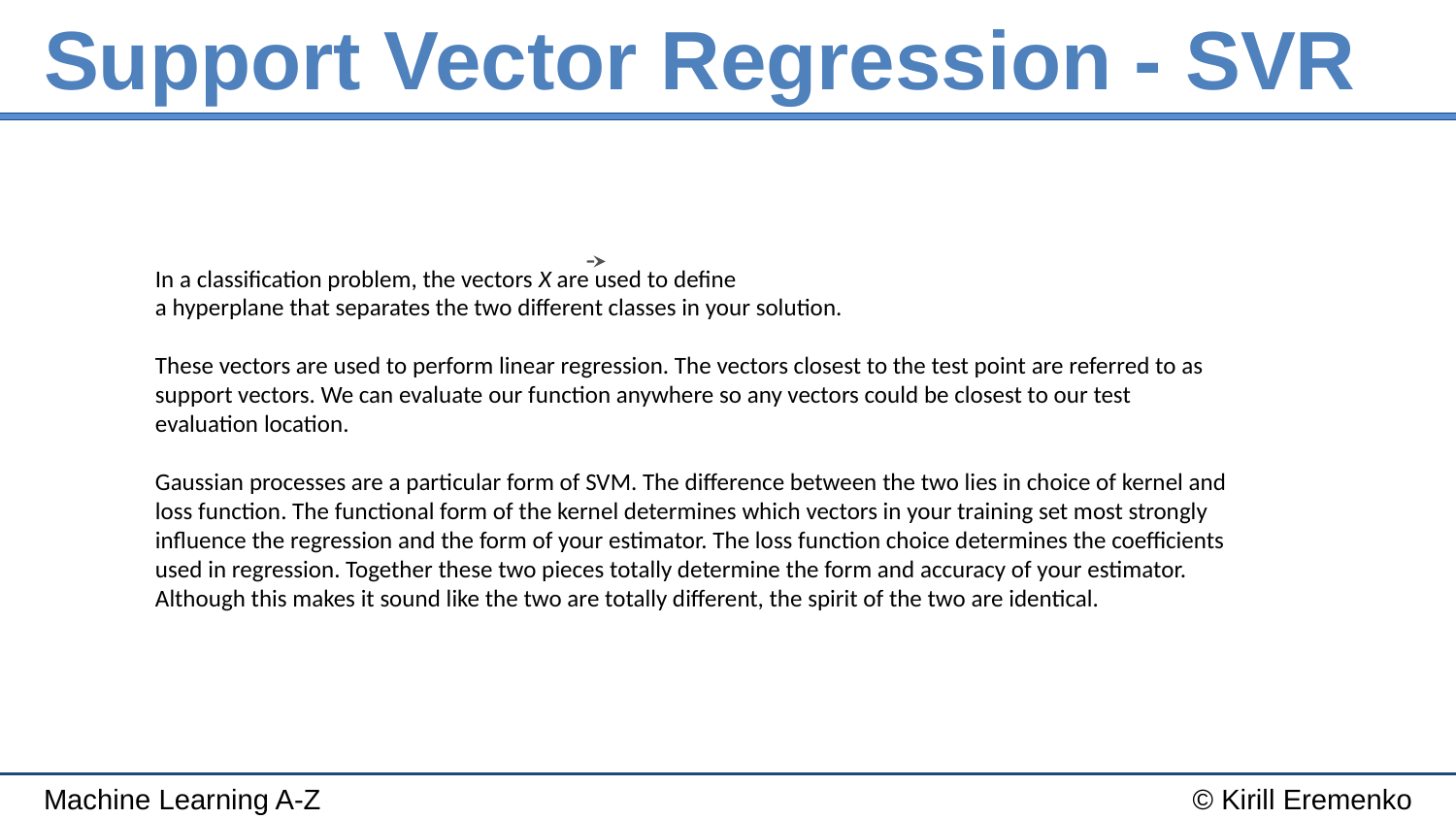

# Support Vector Regression - SVR
In a classification problem, the vectors X are used to define
a hyperplane that separates the two different classes in your solution.

These vectors are used to perform linear regression. The vectors closest to the test point are referred to as support vectors. We can evaluate our function anywhere so any vectors could be closest to our test evaluation location.

Gaussian processes are a particular form of SVM. The difference between the two lies in choice of kernel and loss function. The functional form of the kernel determines which vectors in your training set most strongly influence the regression and the form of your estimator. The loss function choice determines the coefficients used in regression. Together these two pieces totally determine the form and accuracy of your estimator. Although this makes it sound like the two are totally different, the spirit of the two are identical.